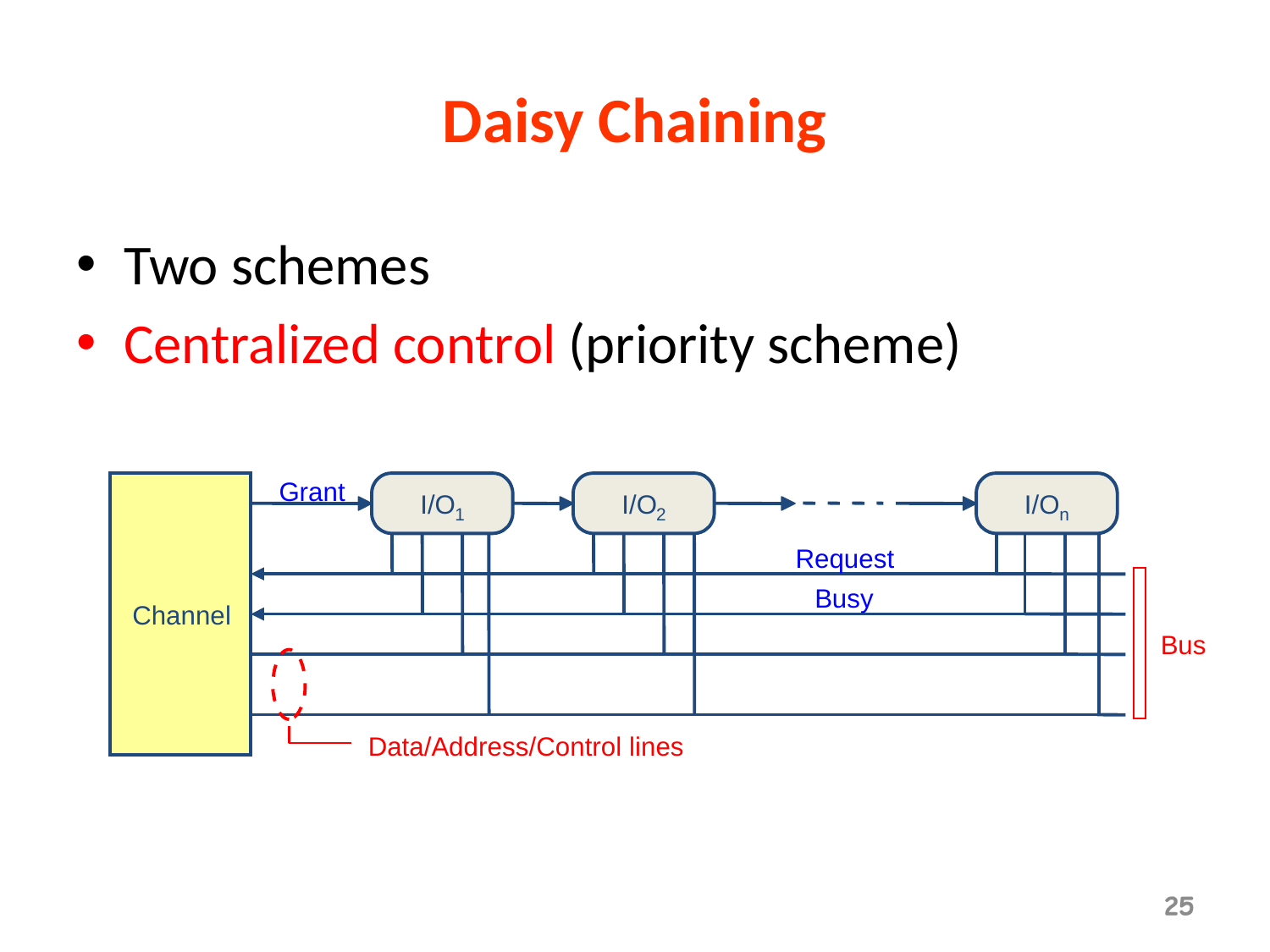

# Daisy Chaining
Two schemes
Centralized control (priority scheme)

Grant
I/O
I/O
I/O

1
2
n

Request

Busy
Channel

Bus

Data/Address/Control lines
25